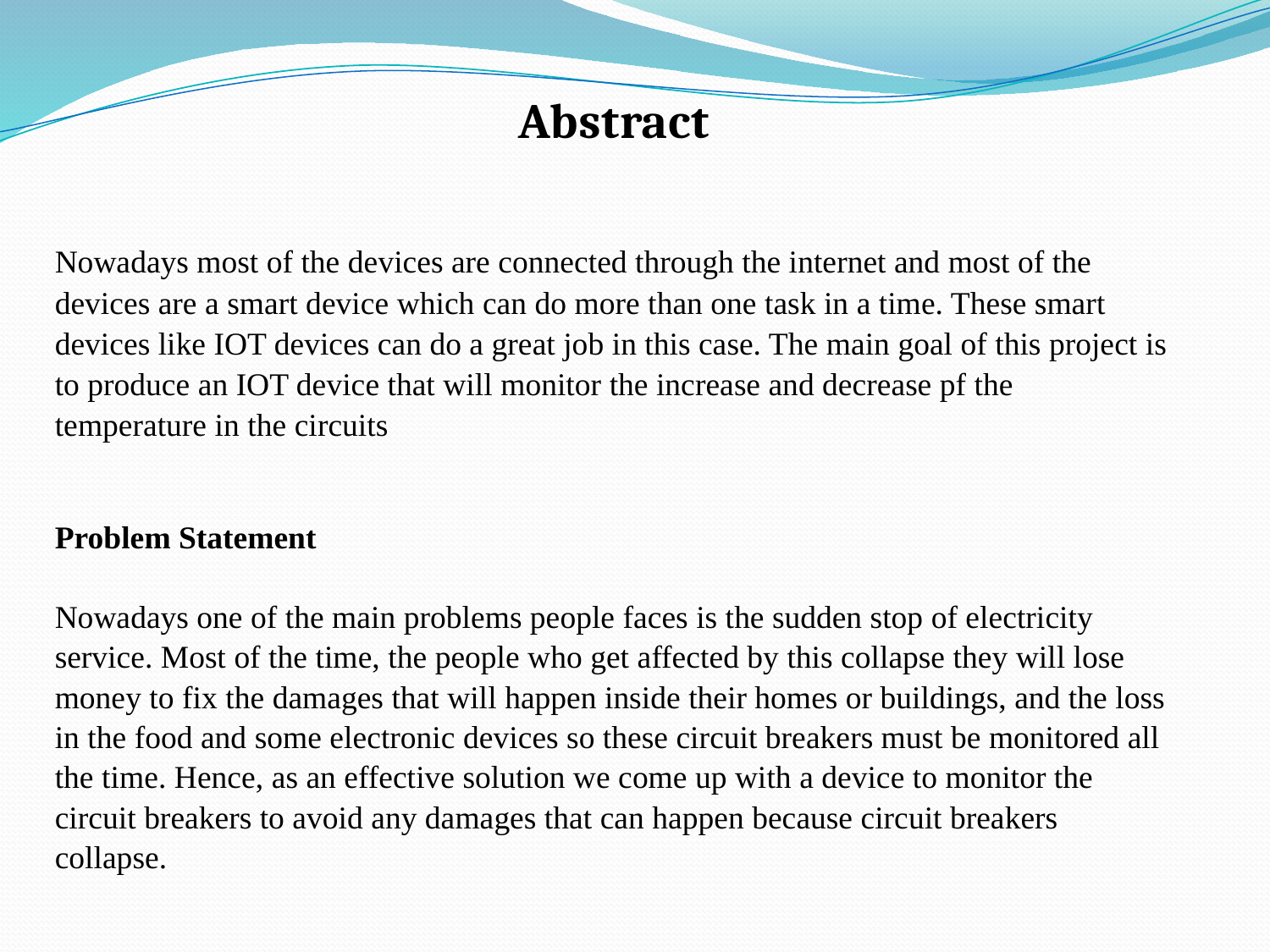

# Abstract
Nowadays most of the devices are connected through the internet and most of the devices are a smart device which can do more than one task in a time. These smart devices like IOT devices can do a great job in this case. The main goal of this project is to produce an IOT device that will monitor the increase and decrease pf the temperature in the circuits

Problem Statement
Nowadays one of the main problems people faces is the sudden stop of electricity service. Most of the time, the people who get affected by this collapse they will lose money to fix the damages that will happen inside their homes or buildings, and the loss in the food and some electronic devices so these circuit breakers must be monitored all the time. Hence, as an effective solution we come up with a device to monitor the circuit breakers to avoid any damages that can happen because circuit breakers collapse.